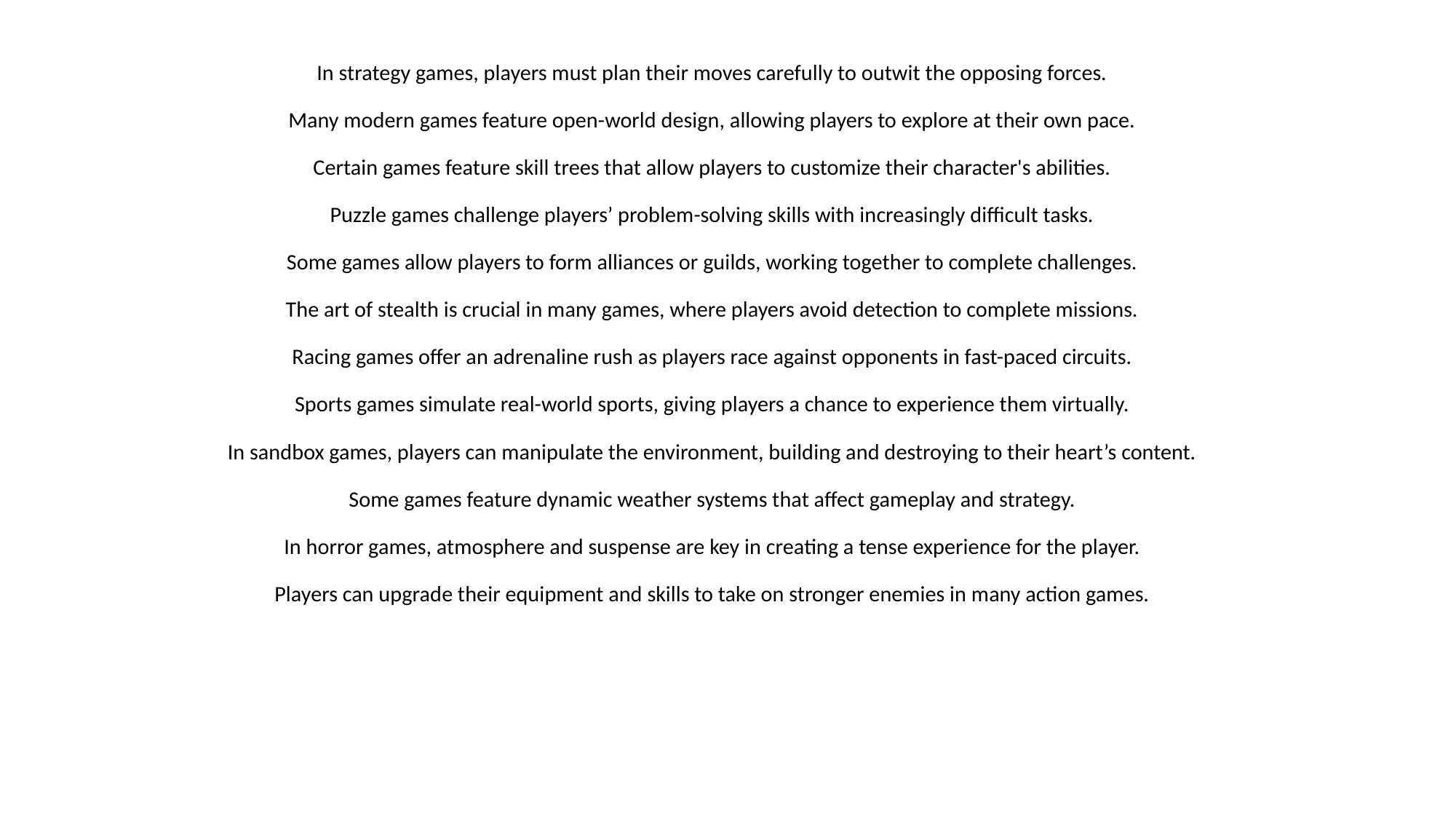

# In strategy games, players must plan their moves carefully to outwit the opposing forces. Many modern games feature open-world design, allowing players to explore at their own pace. Certain games feature skill trees that allow players to customize their character's abilities. Puzzle games challenge players’ problem-solving skills with increasingly difficult tasks. Some games allow players to form alliances or guilds, working together to complete challenges. The art of stealth is crucial in many games, where players avoid detection to complete missions. Racing games offer an adrenaline rush as players race against opponents in fast-paced circuits. Sports games simulate real-world sports, giving players a chance to experience them virtually. In sandbox games, players can manipulate the environment, building and destroying to their heart’s content. Some games feature dynamic weather systems that affect gameplay and strategy. In horror games, atmosphere and suspense are key in creating a tense experience for the player. Players can upgrade their equipment and skills to take on stronger enemies in many action games.